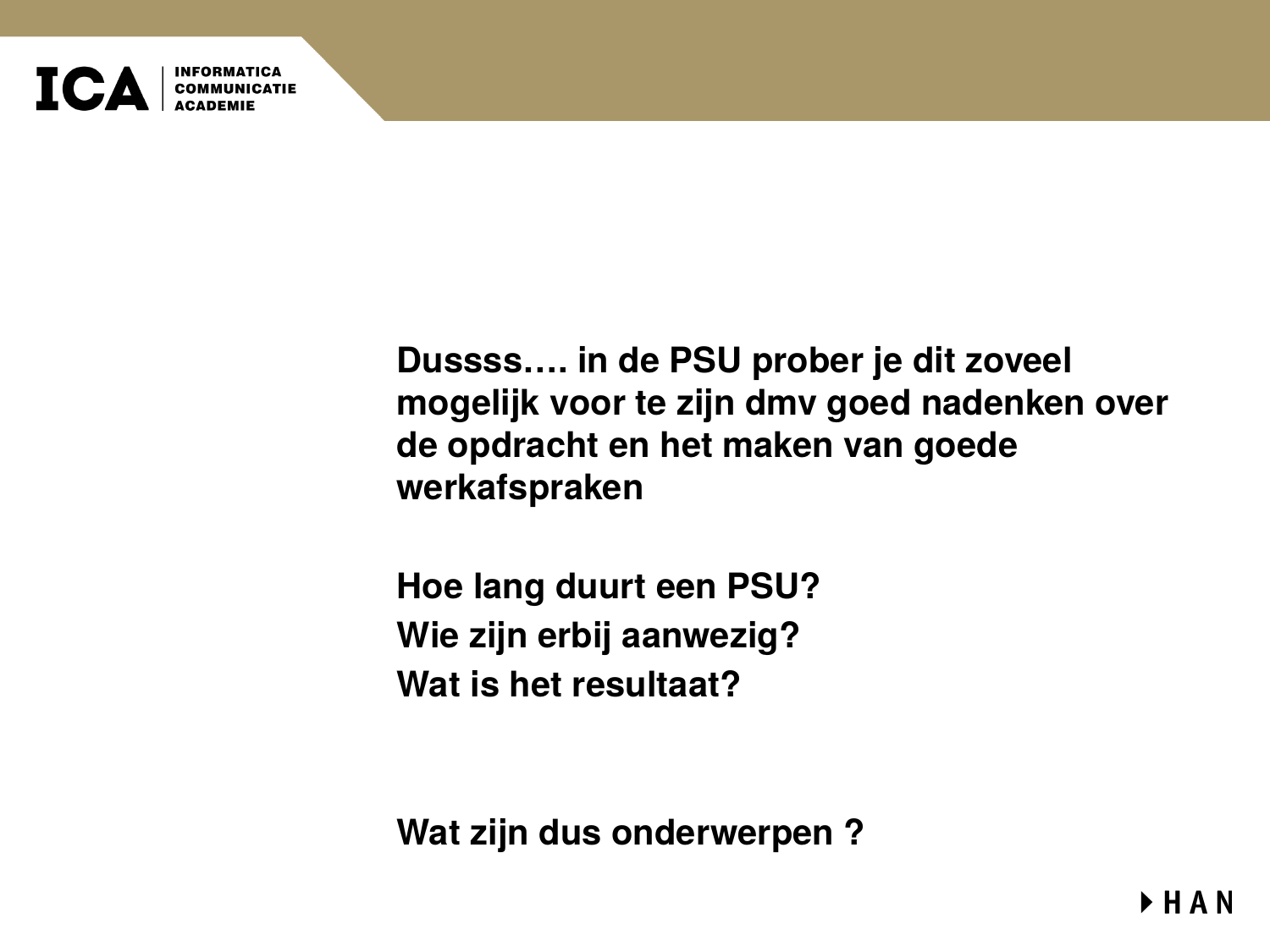

#

Dussss…. in de PSU prober je dit zoveel mogelijk voor te zijn dmv goed nadenken over de opdracht en het maken van goede werkafspraken

Hoe lang duurt een PSU?
Wie zijn erbij aanwezig?
Wat is het resultaat?

Wat zijn dus onderwerpen ?